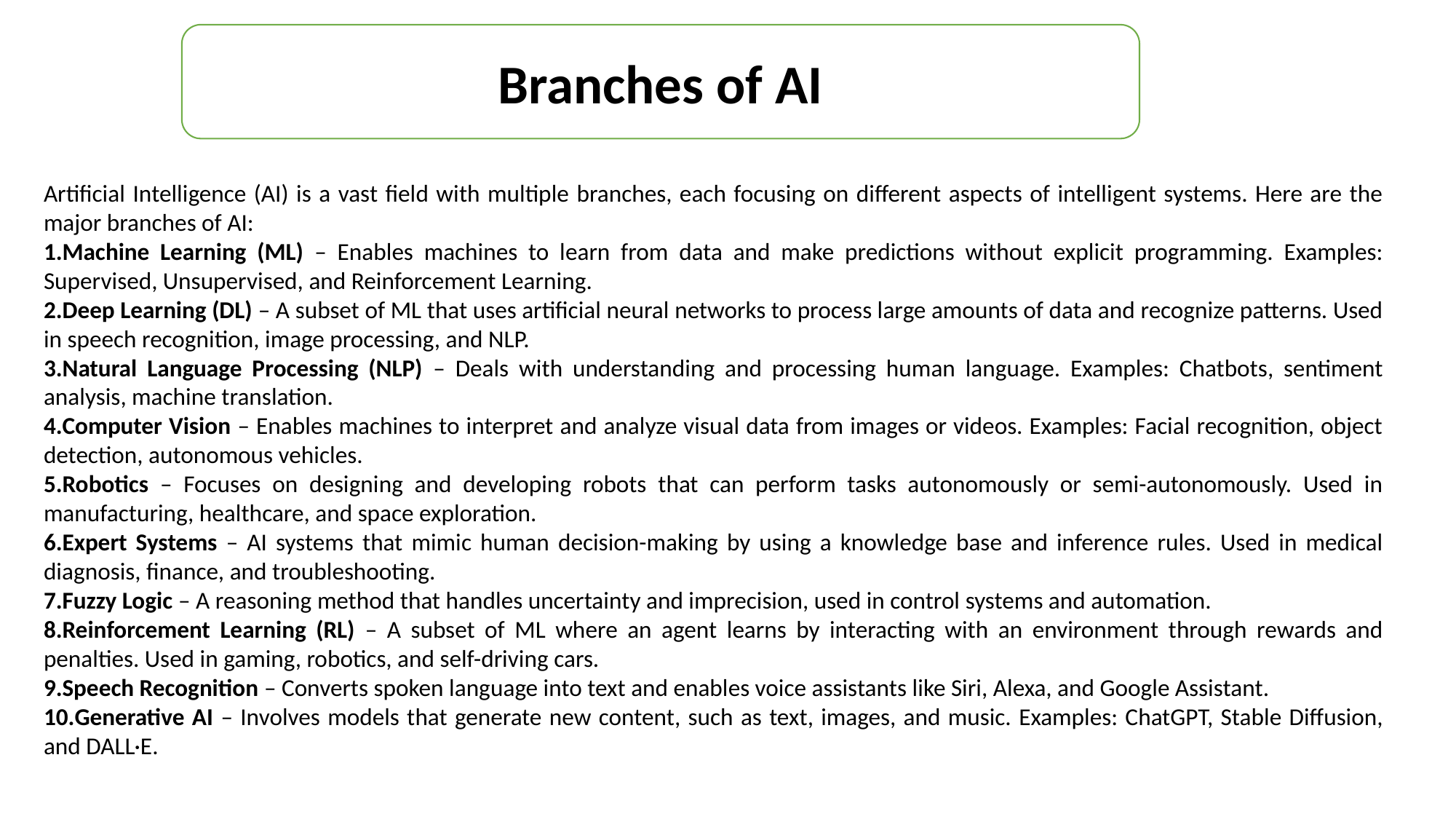

Branches of AI
Artificial Intelligence (AI) is a vast field with multiple branches, each focusing on different aspects of intelligent systems. Here are the major branches of AI:
Machine Learning (ML) – Enables machines to learn from data and make predictions without explicit programming. Examples: Supervised, Unsupervised, and Reinforcement Learning.
Deep Learning (DL) – A subset of ML that uses artificial neural networks to process large amounts of data and recognize patterns. Used in speech recognition, image processing, and NLP.
Natural Language Processing (NLP) – Deals with understanding and processing human language. Examples: Chatbots, sentiment analysis, machine translation.
Computer Vision – Enables machines to interpret and analyze visual data from images or videos. Examples: Facial recognition, object detection, autonomous vehicles.
Robotics – Focuses on designing and developing robots that can perform tasks autonomously or semi-autonomously. Used in manufacturing, healthcare, and space exploration.
Expert Systems – AI systems that mimic human decision-making by using a knowledge base and inference rules. Used in medical diagnosis, finance, and troubleshooting.
Fuzzy Logic – A reasoning method that handles uncertainty and imprecision, used in control systems and automation.
Reinforcement Learning (RL) – A subset of ML where an agent learns by interacting with an environment through rewards and penalties. Used in gaming, robotics, and self-driving cars.
Speech Recognition – Converts spoken language into text and enables voice assistants like Siri, Alexa, and Google Assistant.
Generative AI – Involves models that generate new content, such as text, images, and music. Examples: ChatGPT, Stable Diffusion, and DALL·E.